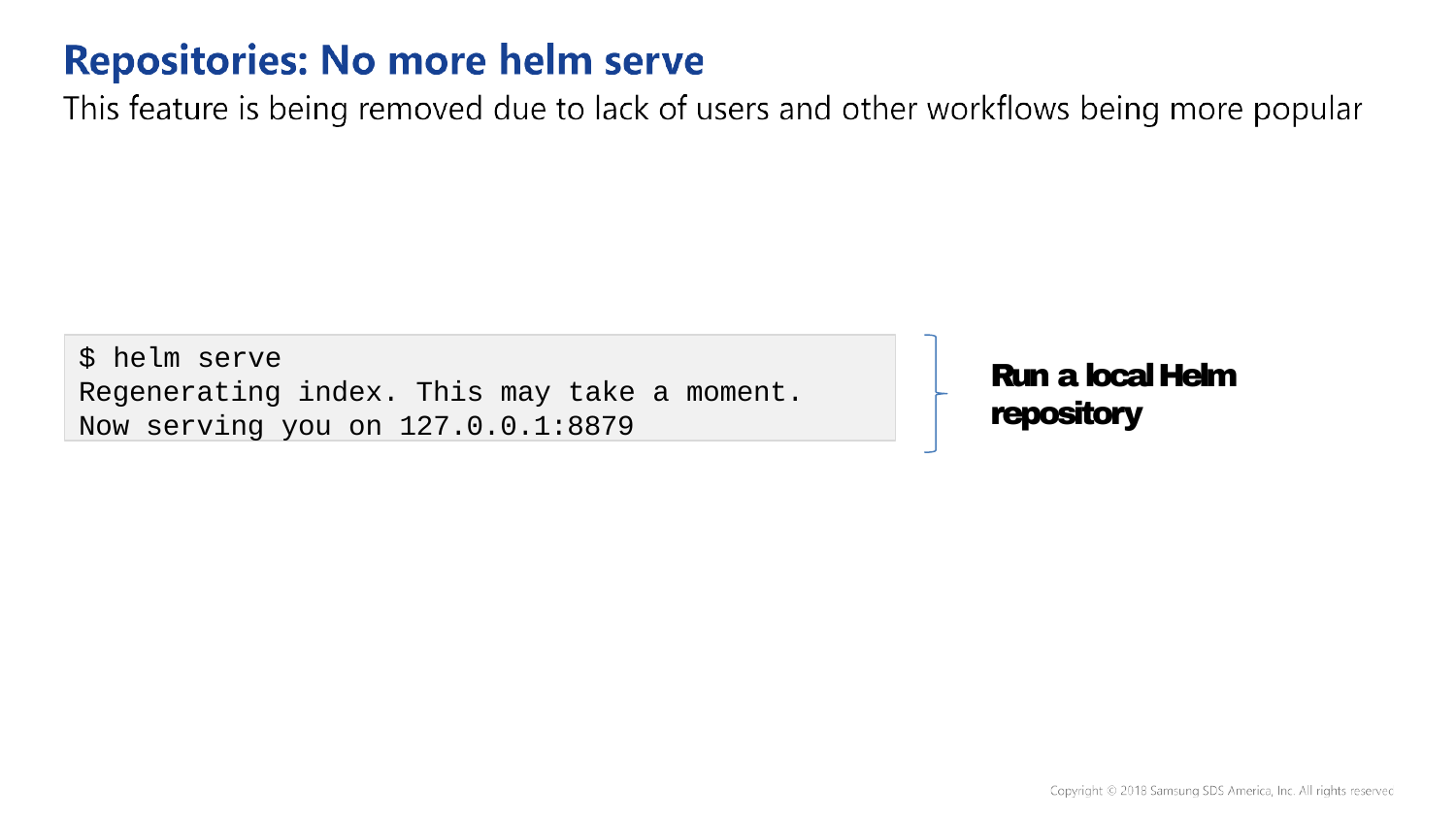

$ helm serve
Regenerating index. This may take a moment.
Now serving you on 127.0.0.1:8879

# Run a local Helm  repository